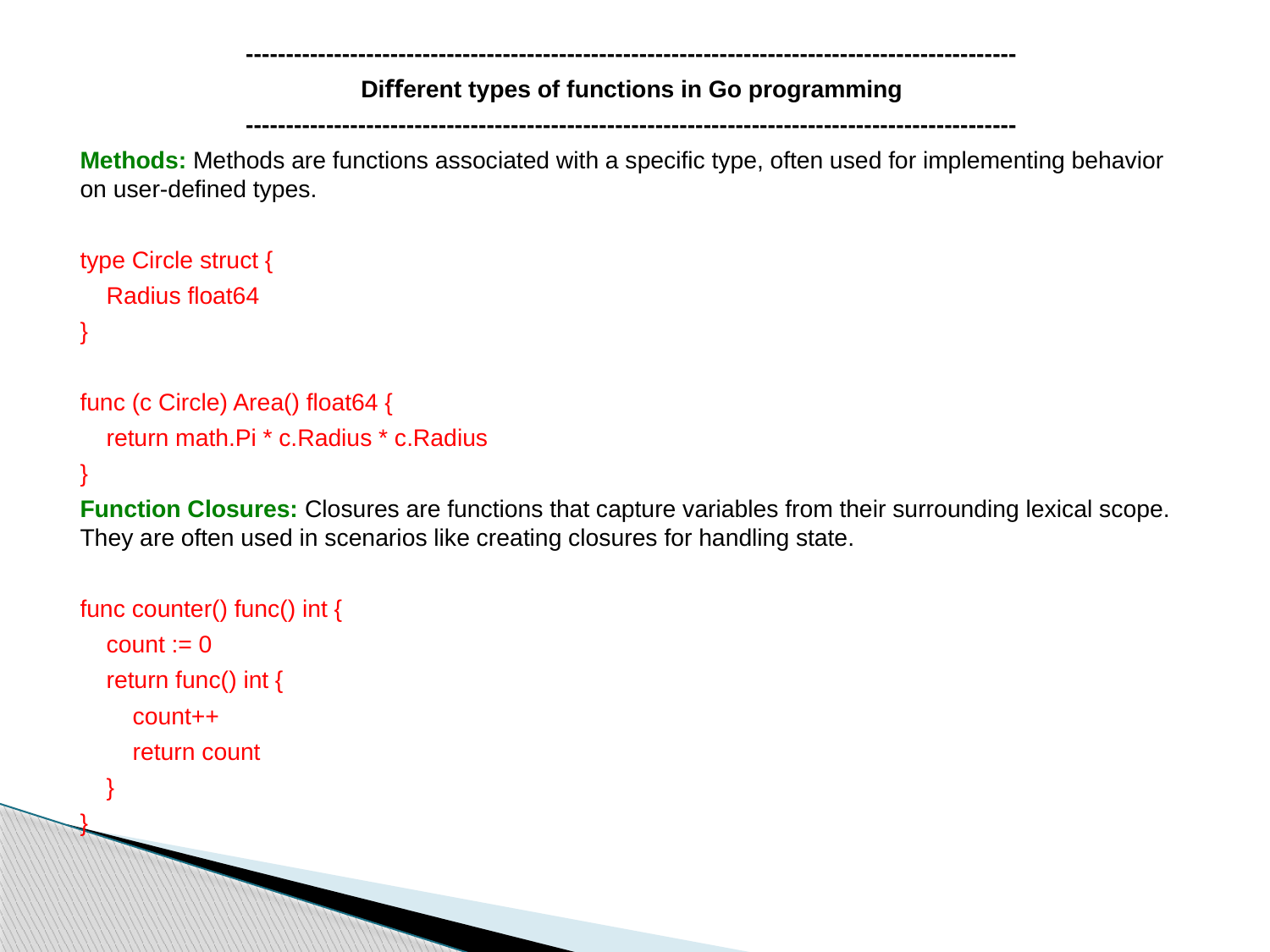

------------------------------------------------------------------------------------------------
Diﬀerent types of functions in Go programming
------------------------------------------------------------------------------------------------
Methods: Methods are functions associated with a specific type, often used for implementing behavior on user-defined types.

type Circle struct {
    Radius float64
}

func (c Circle) Area() float64 {
    return math.Pi * c.Radius * c.Radius
}
Function Closures: Closures are functions that capture variables from their surrounding lexical scope. They are often used in scenarios like creating closures for handling state.

func counter() func() int {
    count := 0
    return func() int {
        count++
        return count
    }
}